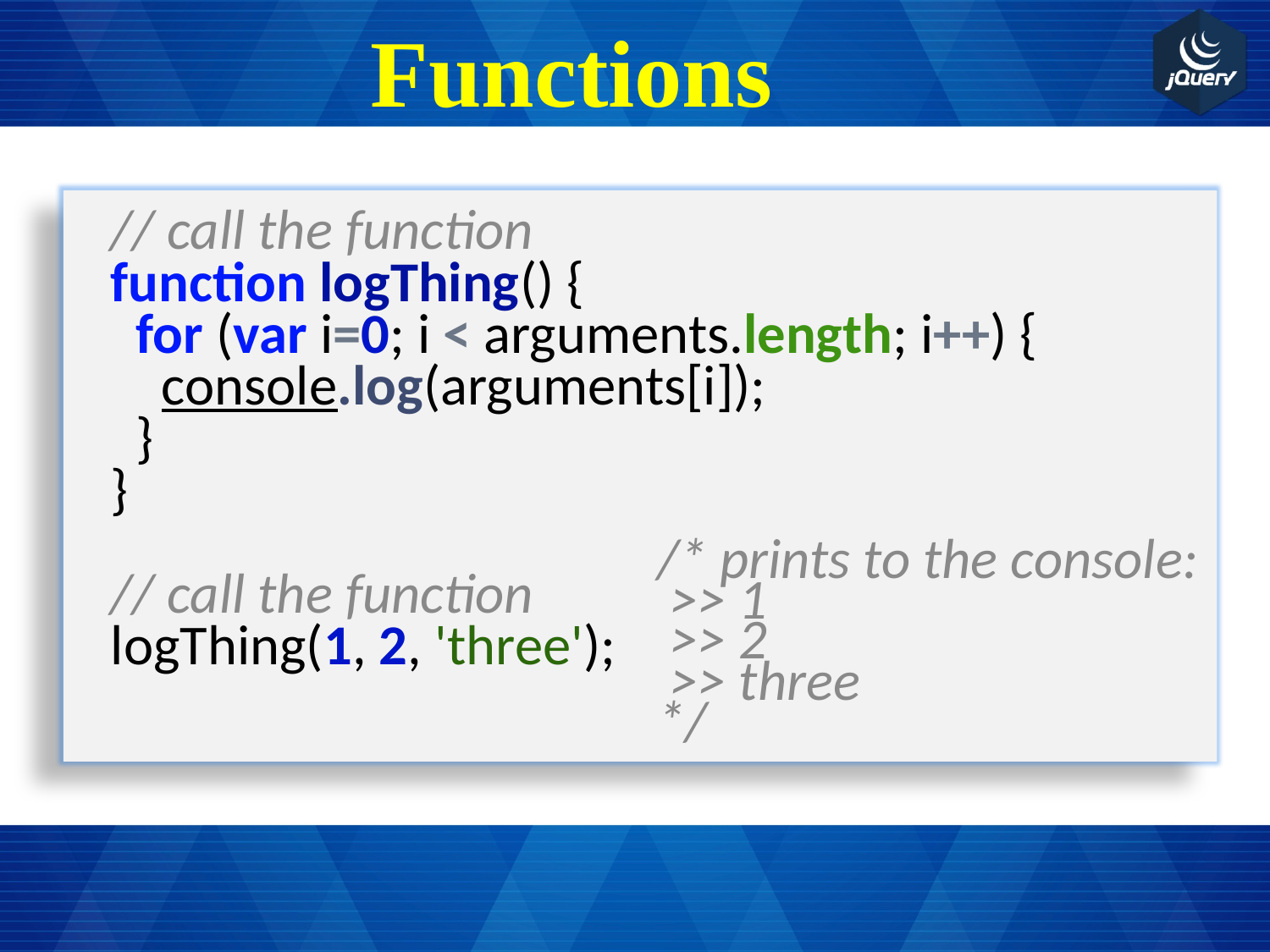

# Functions

// call the function
function logThing() {
  for (var i=0; i < arguments.length; i++) {
    console.log(arguments[i]);
  }
}

// call the function
logThing(1, 2, 'three');

/* prints to the console:
 >> 1
 >> 2
 >> three
*/